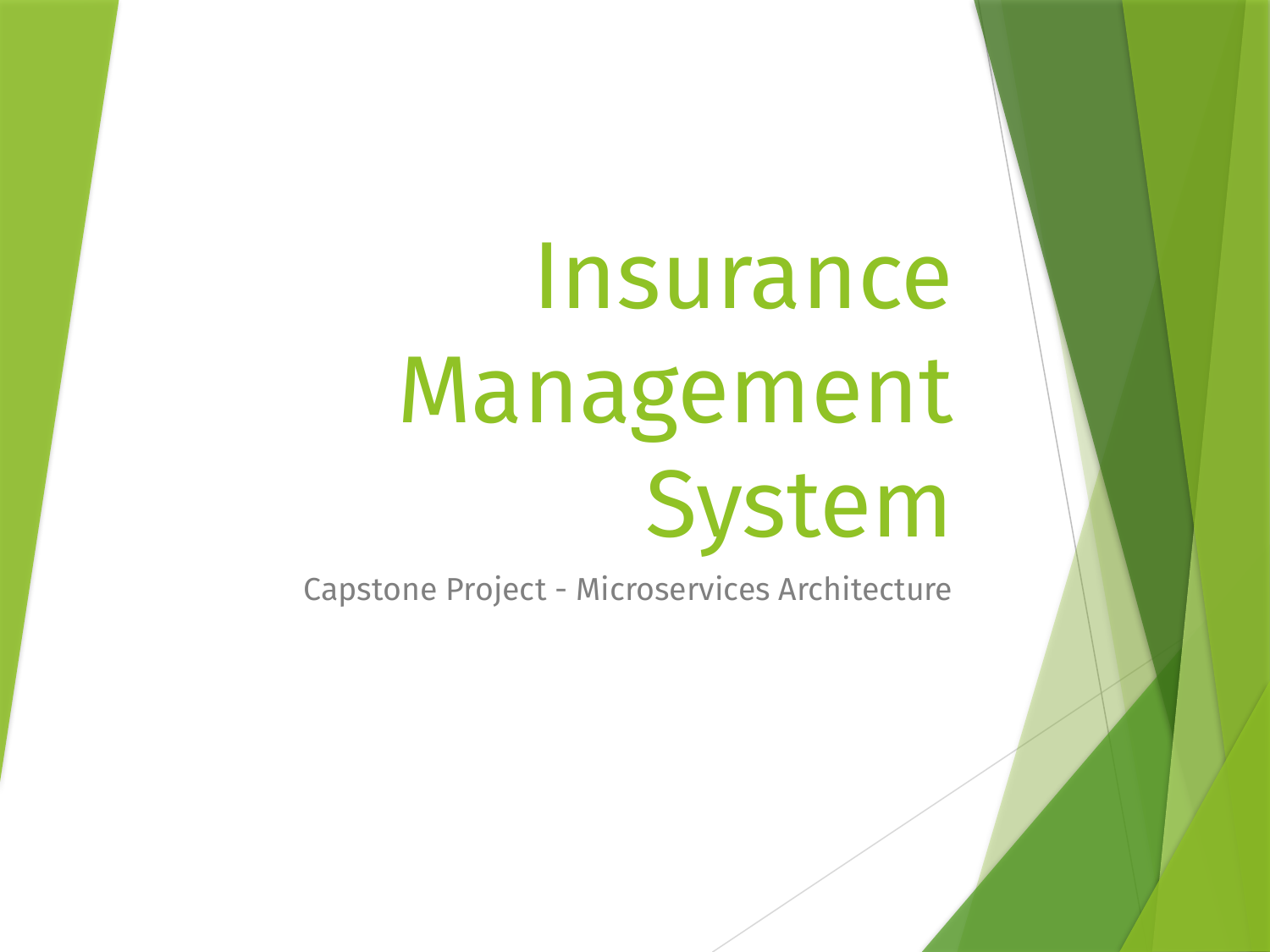

# Insurance Management System
Capstone Project - Microservices Architecture